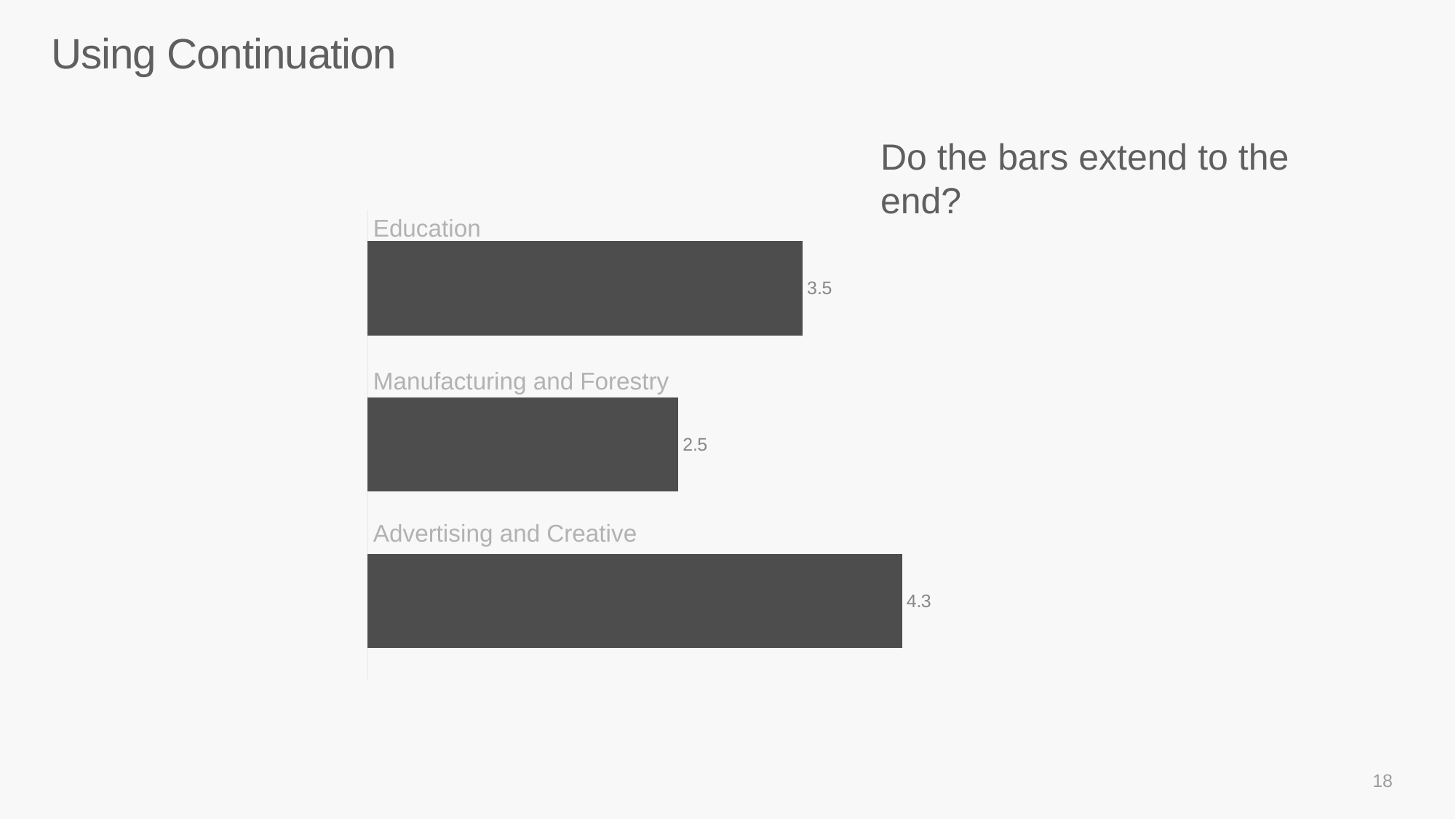

# Using Continuation
Do the bars extend to the end?

### Chart

| Category | Series 1 |
|---|---|
| Jan | 4.3 |
| Feb | 2.5 |
| Mar | 3.5 |
Education
Manufacturing and Forestry
Advertising and Creative
18